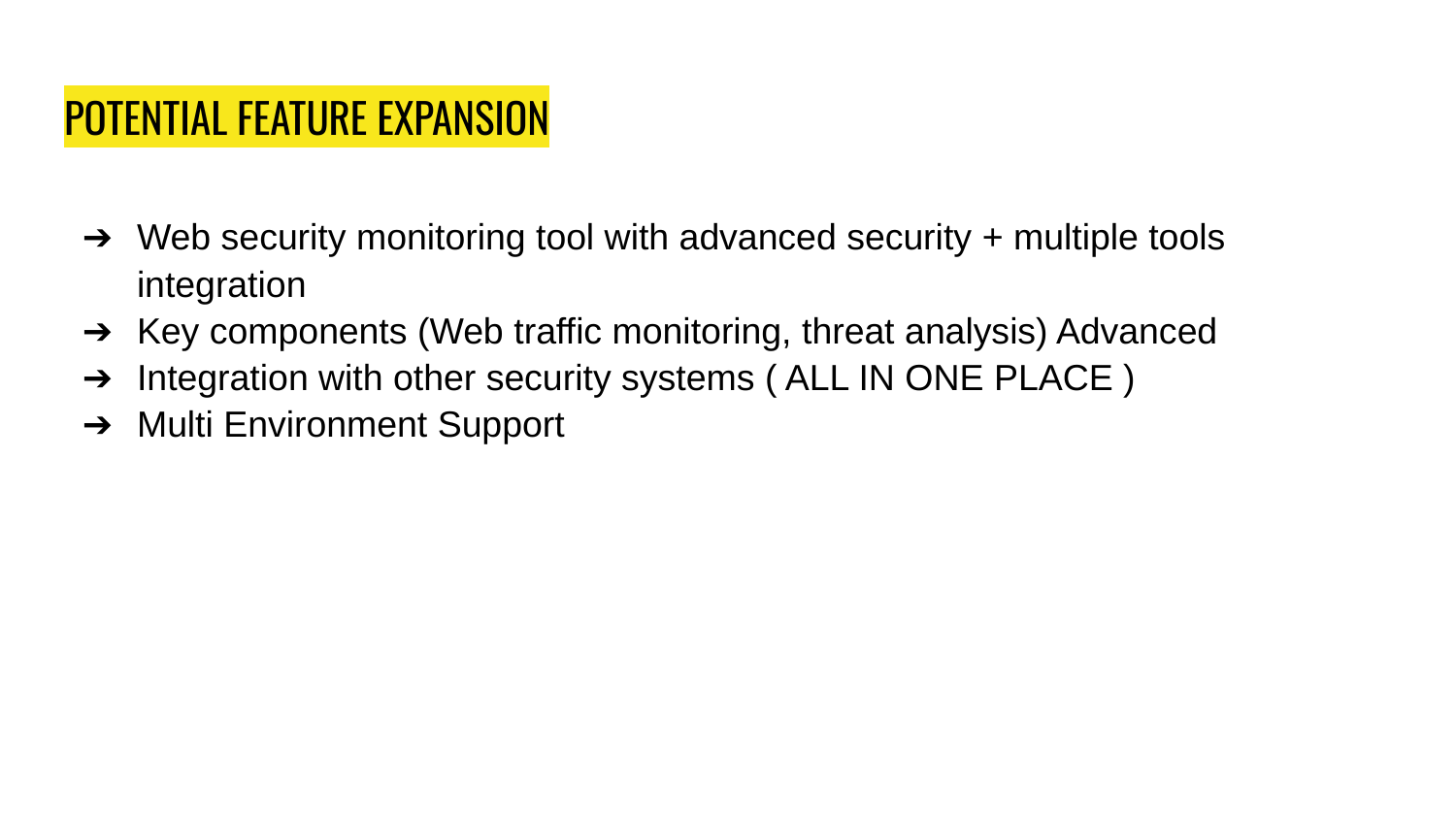

# POTENTIAL FEATURE EXPANSION
Web security monitoring tool with advanced security + multiple tools integration
Key components (Web traffic monitoring, threat analysis) Advanced
Integration with other security systems ( ALL IN ONE PLACE )
Multi Environment Support